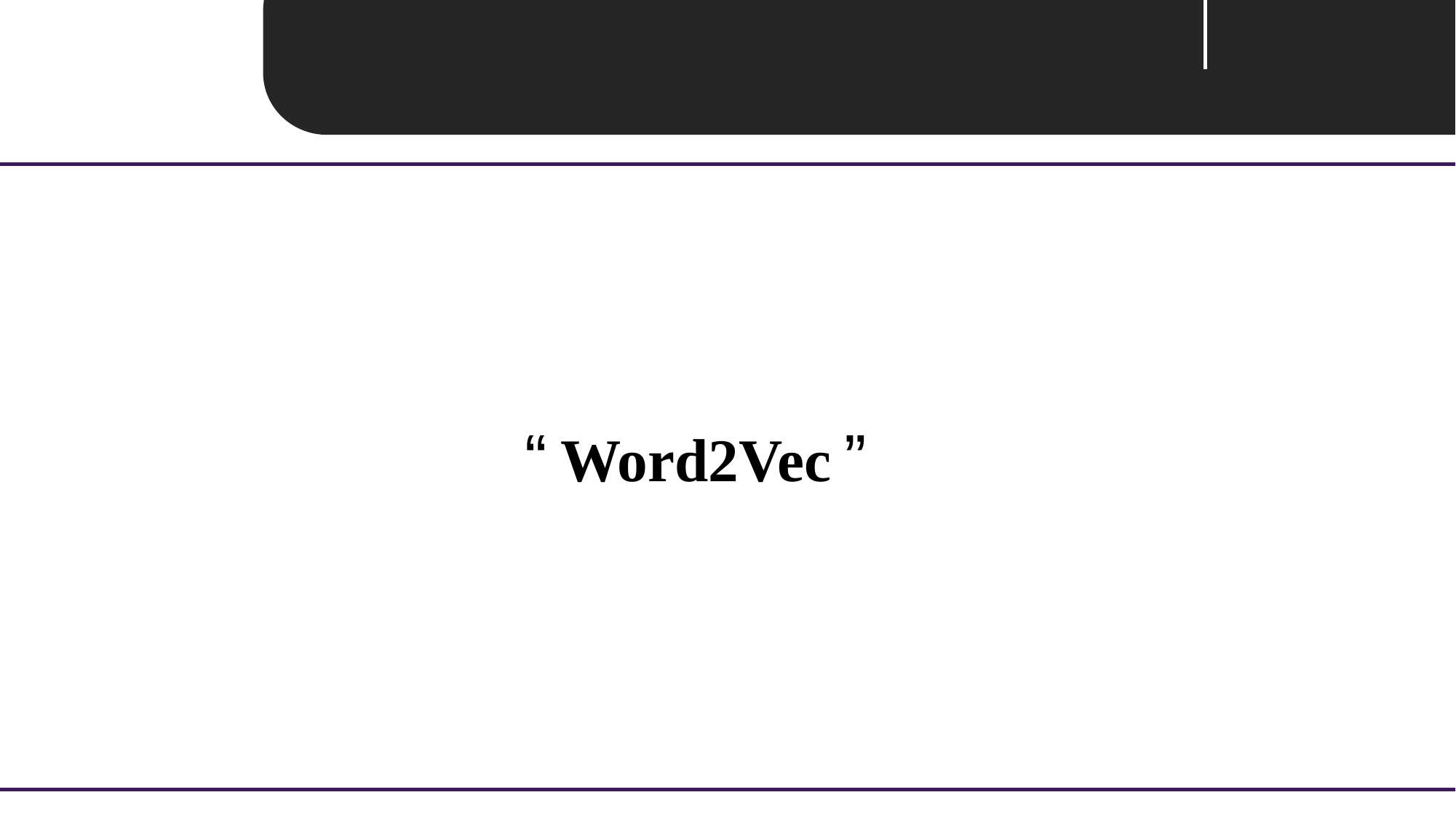

Unit  03 ㅣ  Word2Vec
“ Word2Vec ”